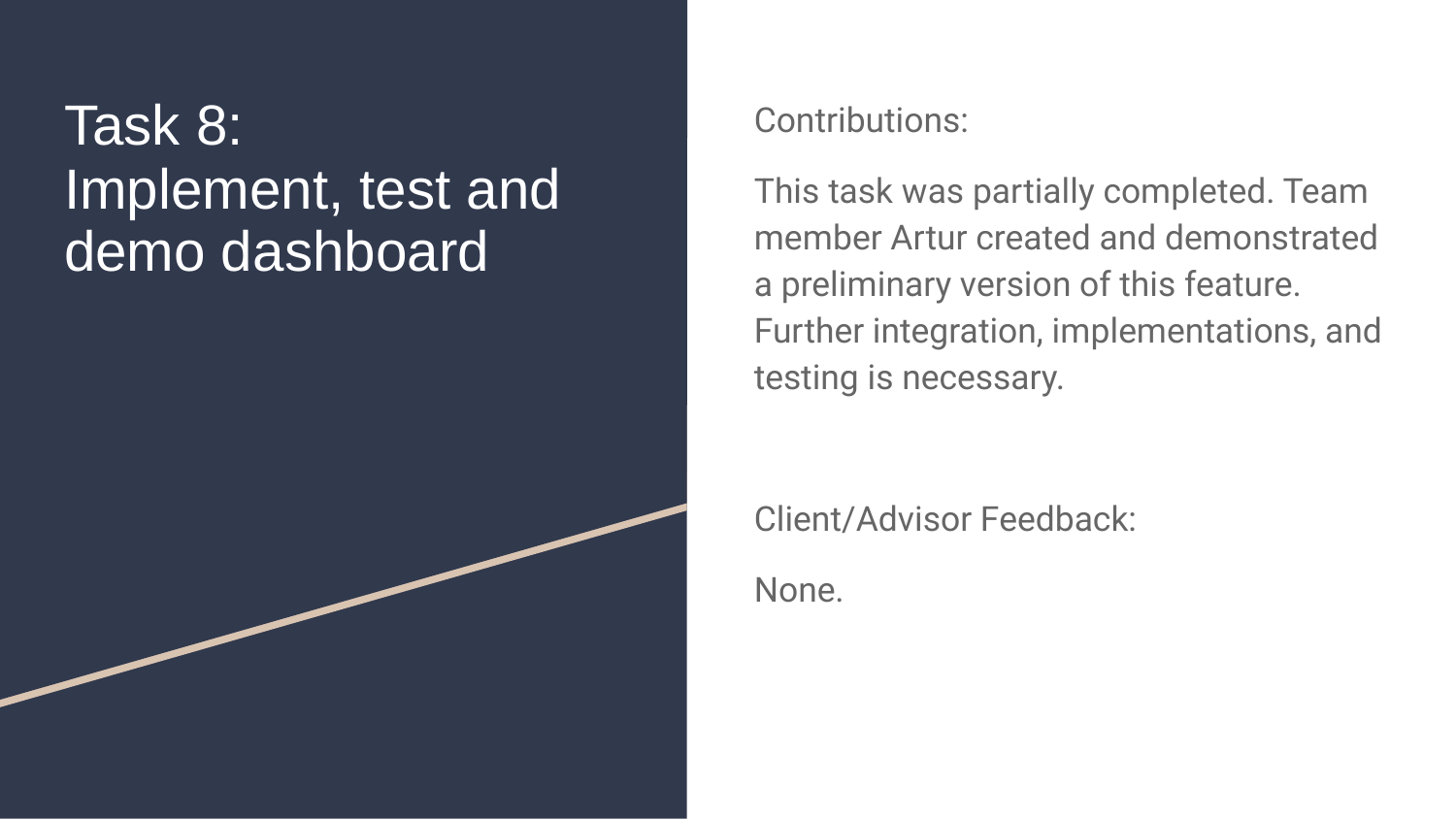

# Task 8:
Implement, test and demo dashboard
Contributions:
This task was partially completed. Team member Artur created and demonstrated a preliminary version of this feature. Further integration, implementations, and testing is necessary.

Client/Advisor Feedback:
None.